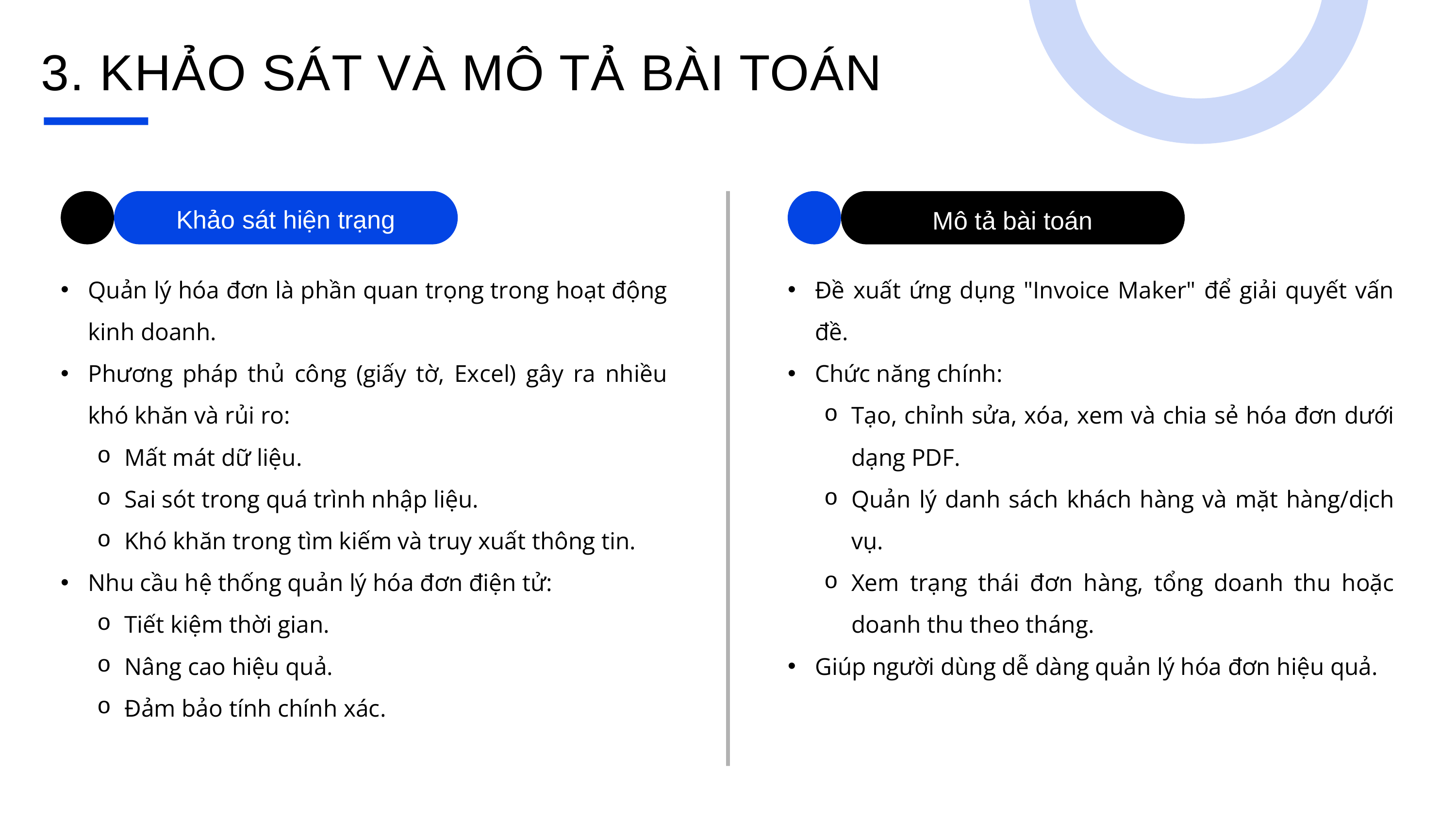

3. KHẢO SÁT VÀ MÔ TẢ BÀI TOÁN

Khảo sát hiện trạng

Mô tả bài toán

Quản lý hóa đơn là phần quan trọng trong hoạt động kinh doanh.
Phương pháp thủ công (giấy tờ, Excel) gây ra nhiều khó khăn và rủi ro:
Mất mát dữ liệu.
Sai sót trong quá trình nhập liệu.
Khó khăn trong tìm kiếm và truy xuất thông tin.
Nhu cầu hệ thống quản lý hóa đơn điện tử:
Tiết kiệm thời gian.
Nâng cao hiệu quả.
Đảm bảo tính chính xác.
Đề xuất ứng dụng "Invoice Maker" để giải quyết vấn đề.
Chức năng chính:
Tạo, chỉnh sửa, xóa, xem và chia sẻ hóa đơn dưới dạng PDF.
Quản lý danh sách khách hàng và mặt hàng/dịch vụ.
Xem trạng thái đơn hàng, tổng doanh thu hoặc doanh thu theo tháng.
Giúp người dùng dễ dàng quản lý hóa đơn hiệu quả.